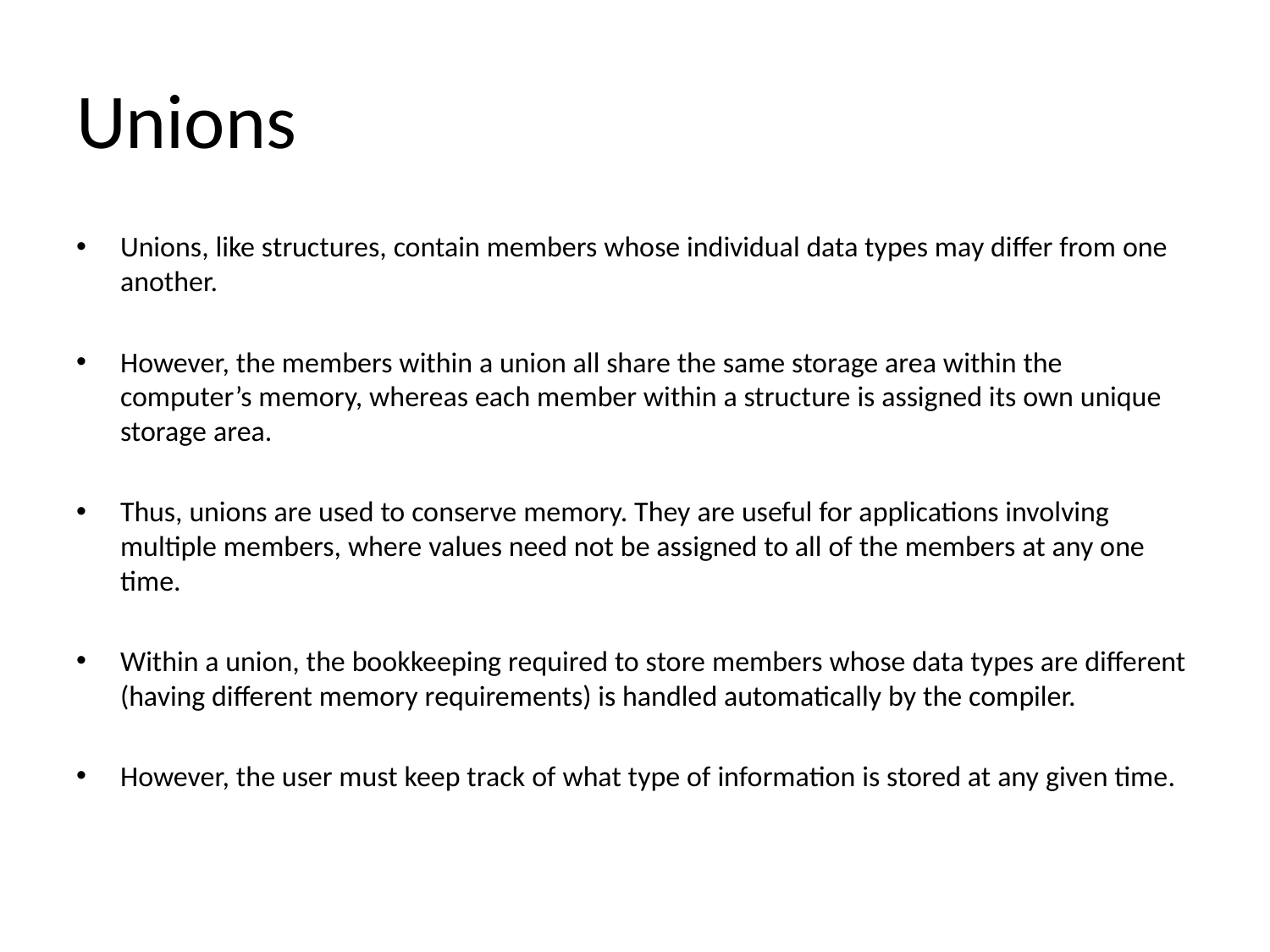

# Unions
Unions, like structures, contain members whose individual data types may differ from one another.

However, the members within a union all share the same storage area within the computer’s memory, whereas each member within a structure is assigned its own unique storage area.

Thus, unions are used to conserve memory. They are useful for applications involving multiple members, where values need not be assigned to all of the members at any one time.

Within a union, the bookkeeping required to store members whose data types are different (having different memory requirements) is handled automatically by the compiler.

However, the user must keep track of what type of information is stored at any given time.